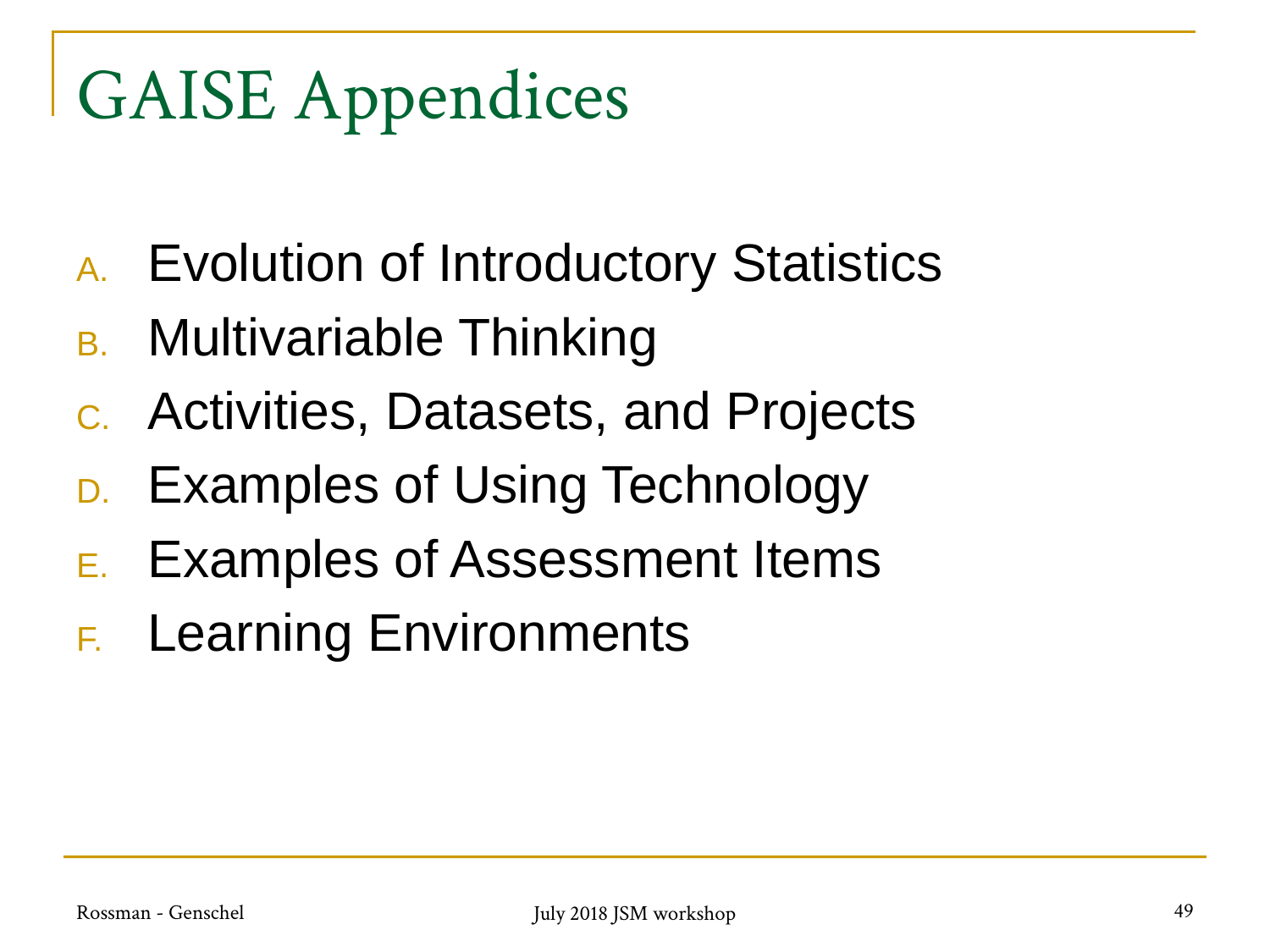

# GAISE Appendices
Evolution of Introductory Statistics
Multivariable Thinking
Activities, Datasets, and Projects
Examples of Using Technology
Examples of Assessment Items
Learning Environments

Rossman - Genschel
49
July 2018 JSM workshop